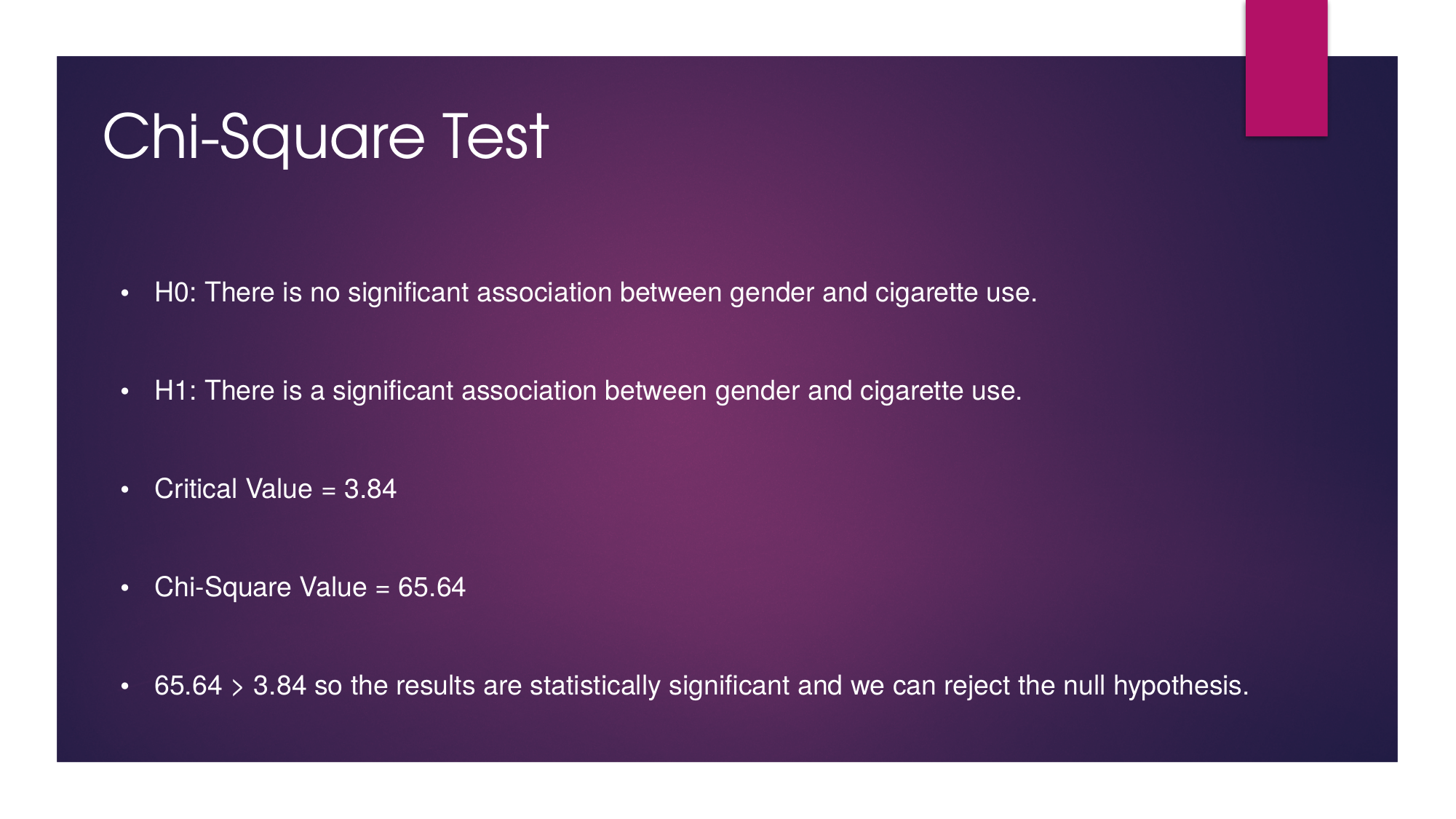

Chi-Square Test

H0: There is no significant association between gender and cigarette use.
H1: There is a significant association between gender and cigarette use.
Critical Value = 3.84
Chi-Square Value = 65.64
65.64 > 3.84 so the results are statistically significant and we can reject the null hypothesis.